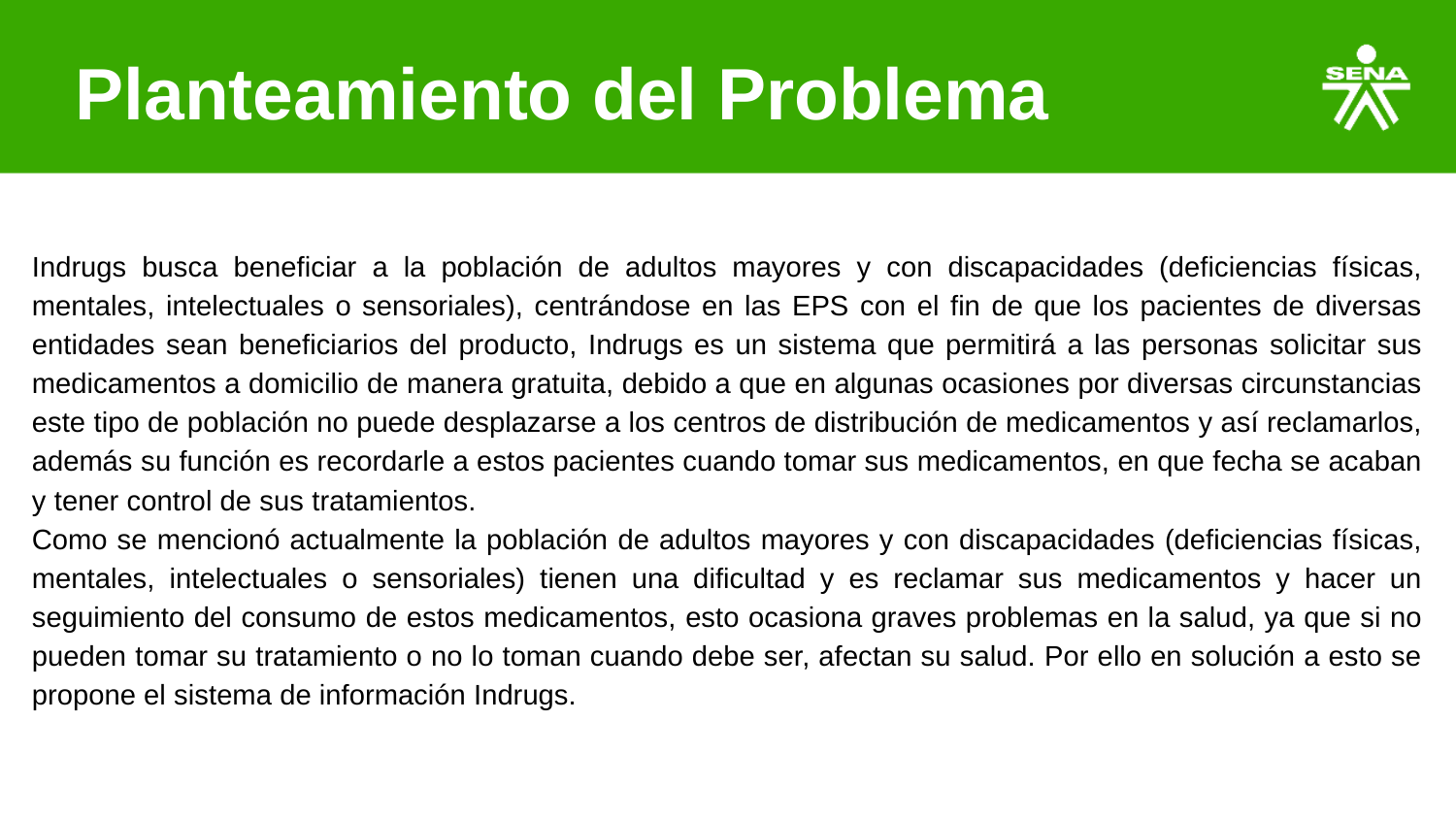

Planteamiento del Problema
Indrugs busca beneficiar a la población de adultos mayores y con discapacidades (deficiencias físicas, mentales, intelectuales o sensoriales), centrándose en las EPS con el fin de que los pacientes de diversas entidades sean beneficiarios del producto, Indrugs es un sistema que permitirá a las personas solicitar sus medicamentos a domicilio de manera gratuita, debido a que en algunas ocasiones por diversas circunstancias este tipo de población no puede desplazarse a los centros de distribución de medicamentos y así reclamarlos, además su función es recordarle a estos pacientes cuando tomar sus medicamentos, en que fecha se acaban y tener control de sus tratamientos.
Como se mencionó actualmente la población de adultos mayores y con discapacidades (deficiencias físicas, mentales, intelectuales o sensoriales) tienen una dificultad y es reclamar sus medicamentos y hacer un seguimiento del consumo de estos medicamentos, esto ocasiona graves problemas en la salud, ya que si no pueden tomar su tratamiento o no lo toman cuando debe ser, afectan su salud. Por ello en solución a esto se propone el sistema de información Indrugs.